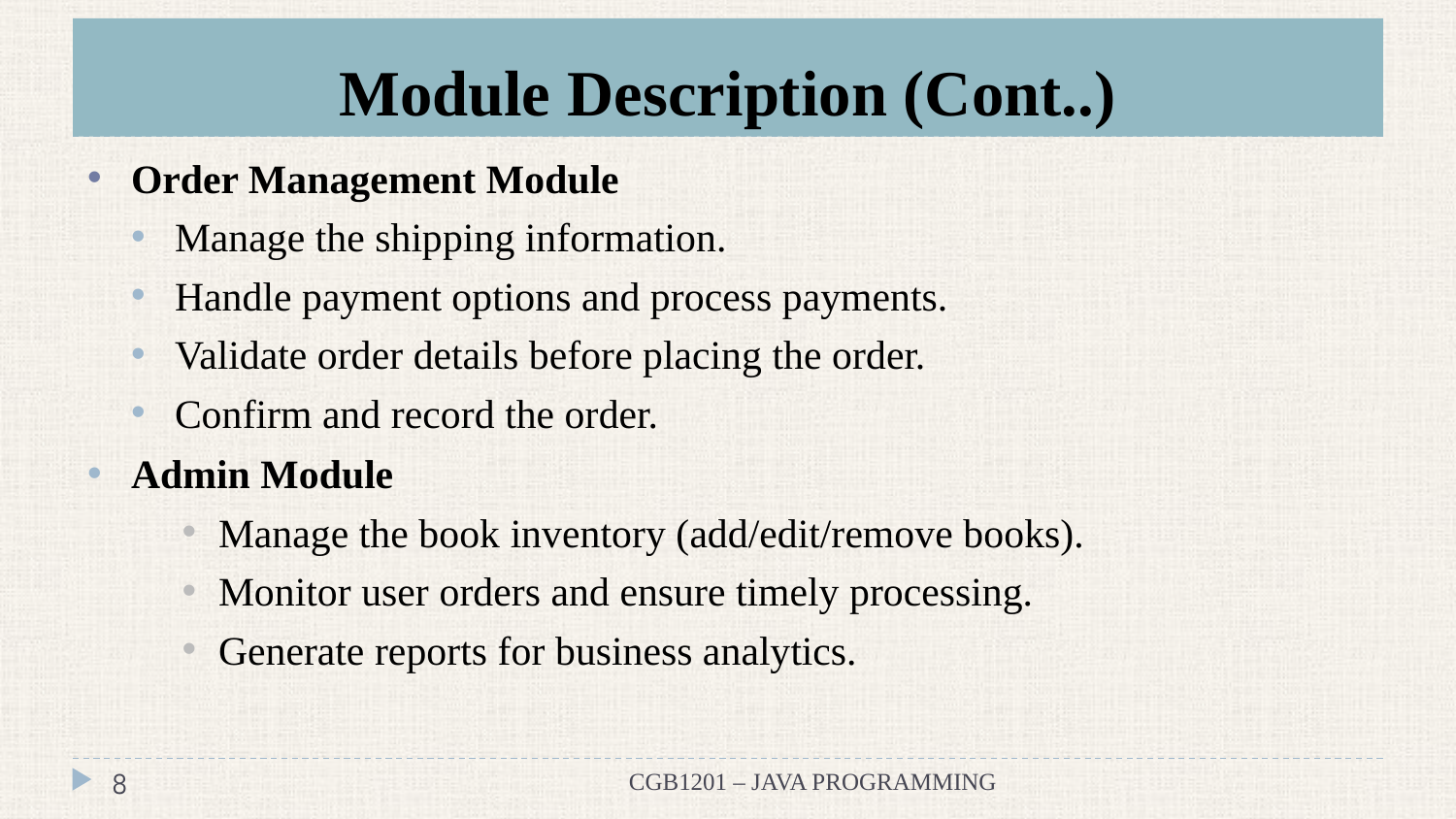

# Module Description (Cont..)
Order Management Module
Manage the shipping information.
Handle payment options and process payments.
Validate order details before placing the order.
Confirm and record the order.
Admin Module
Manage the book inventory (add/edit/remove books).
Monitor user orders and ensure timely processing.
Generate reports for business analytics.
8
CGB1201 – JAVA PROGRAMMING